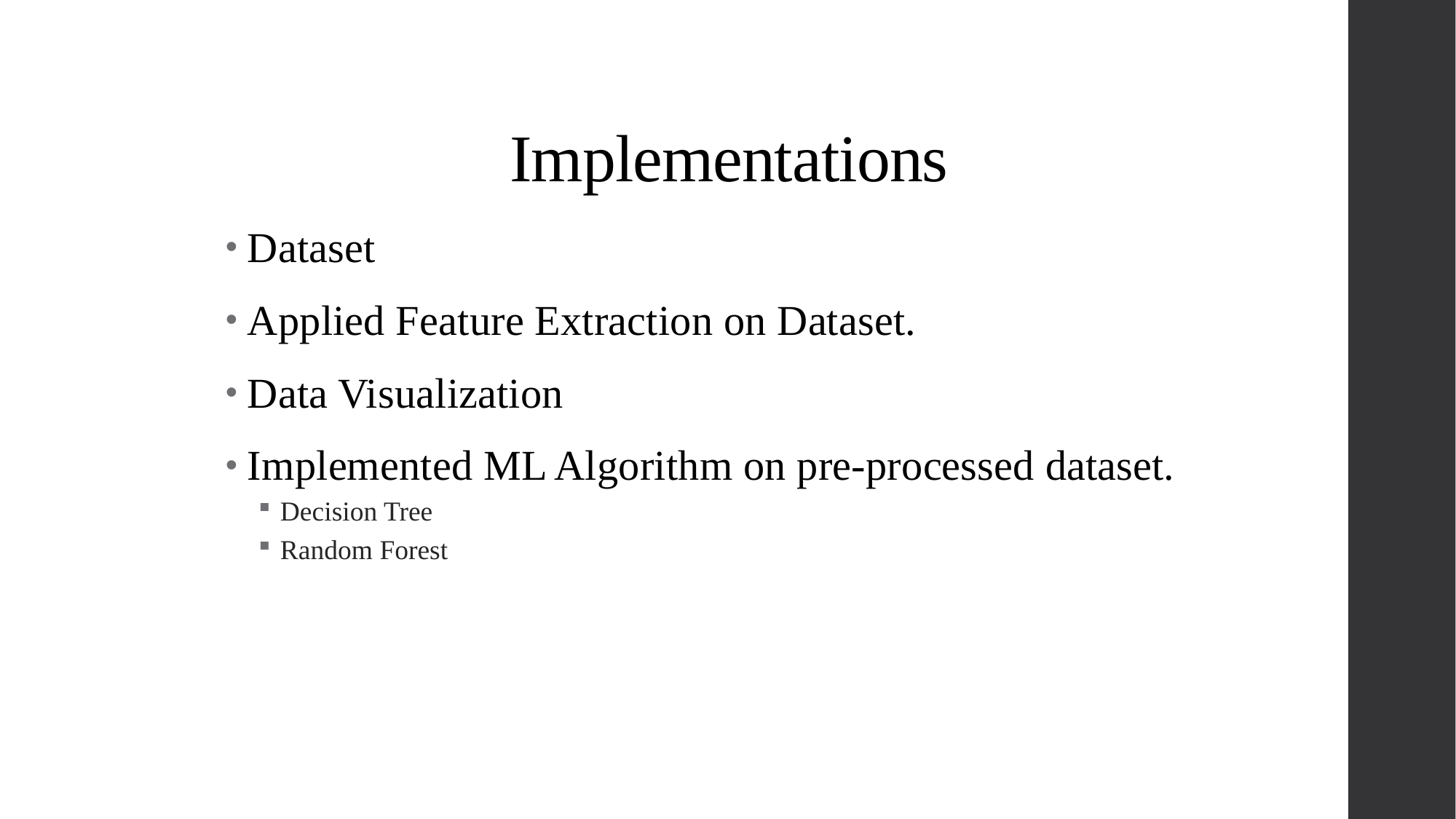

# Implementations
Dataset
Applied Feature Extraction on Dataset.
Data Visualization
Implemented ML Algorithm on pre-processed dataset.
Decision Tree
Random Forest